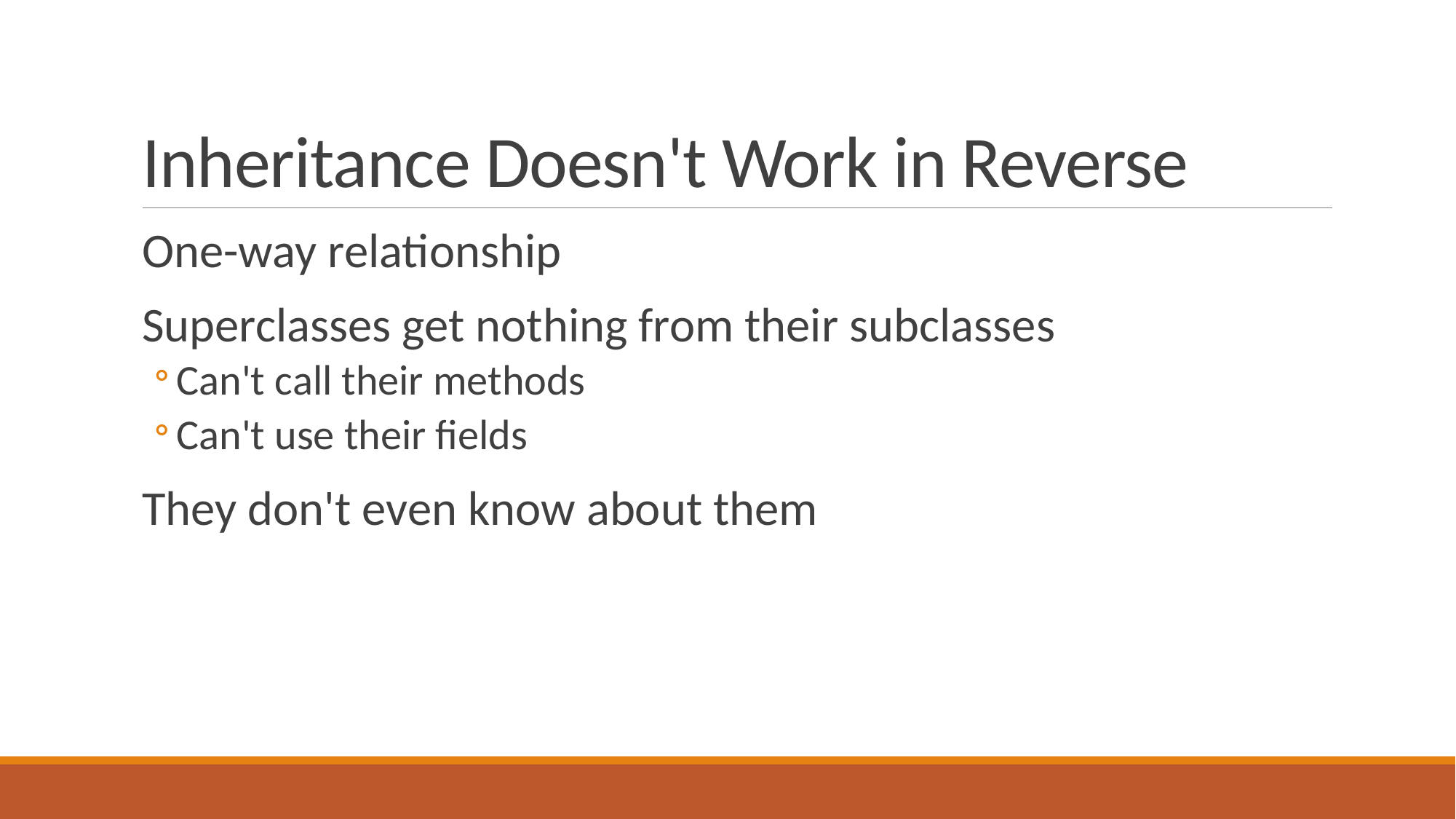

# Inheritance Doesn't Work in Reverse
One-way relationship
Superclasses get nothing from their subclasses
Can't call their methods
Can't use their fields
They don't even know about them